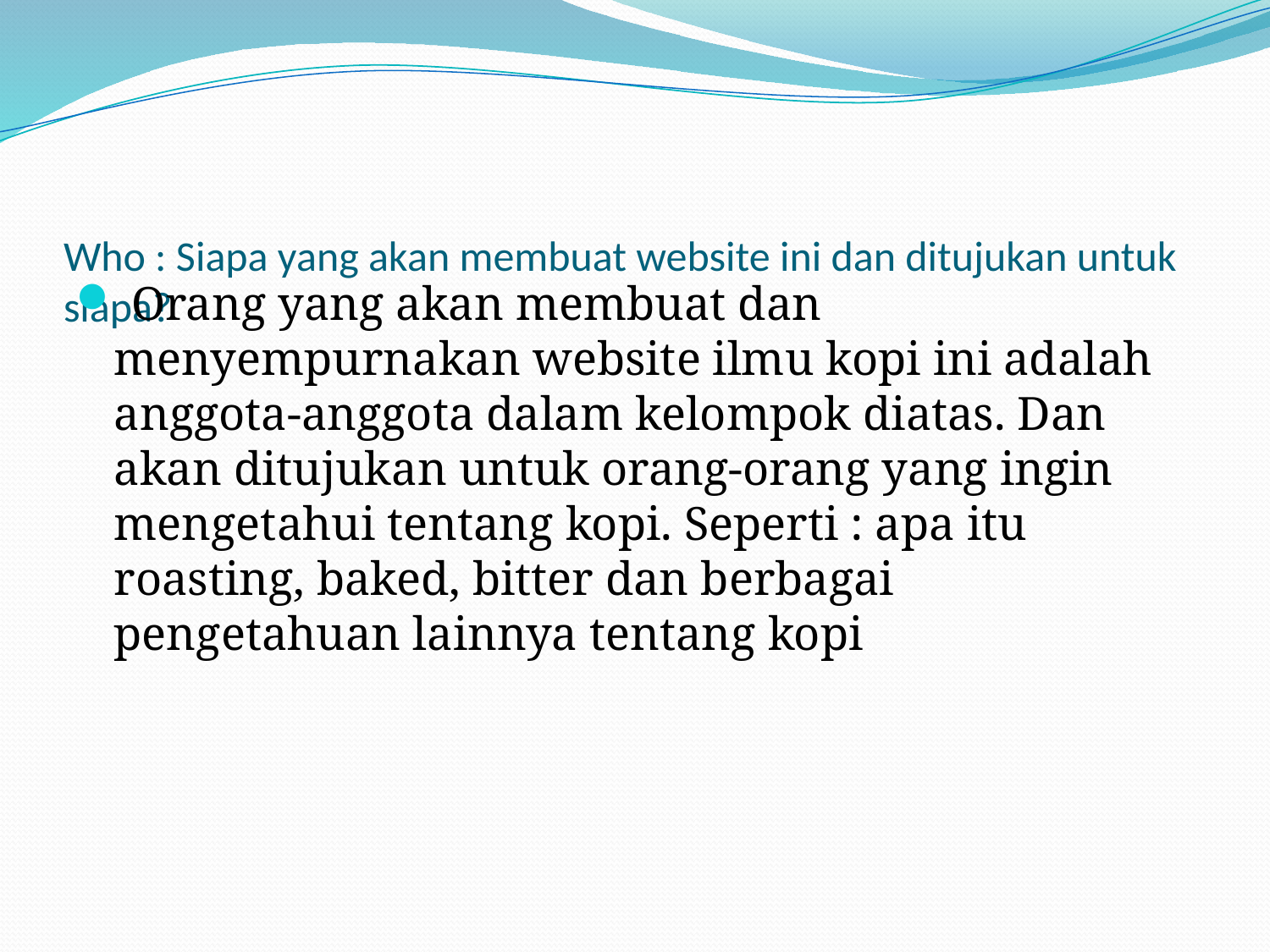

# Who : Siapa yang akan membuat website ini dan ditujukan untuk siapa?
 Orang yang akan membuat dan menyempurnakan website ilmu kopi ini adalah anggota-anggota dalam kelompok diatas. Dan akan ditujukan untuk orang-orang yang ingin mengetahui tentang kopi. Seperti : apa itu roasting, baked, bitter dan berbagai pengetahuan lainnya tentang kopi